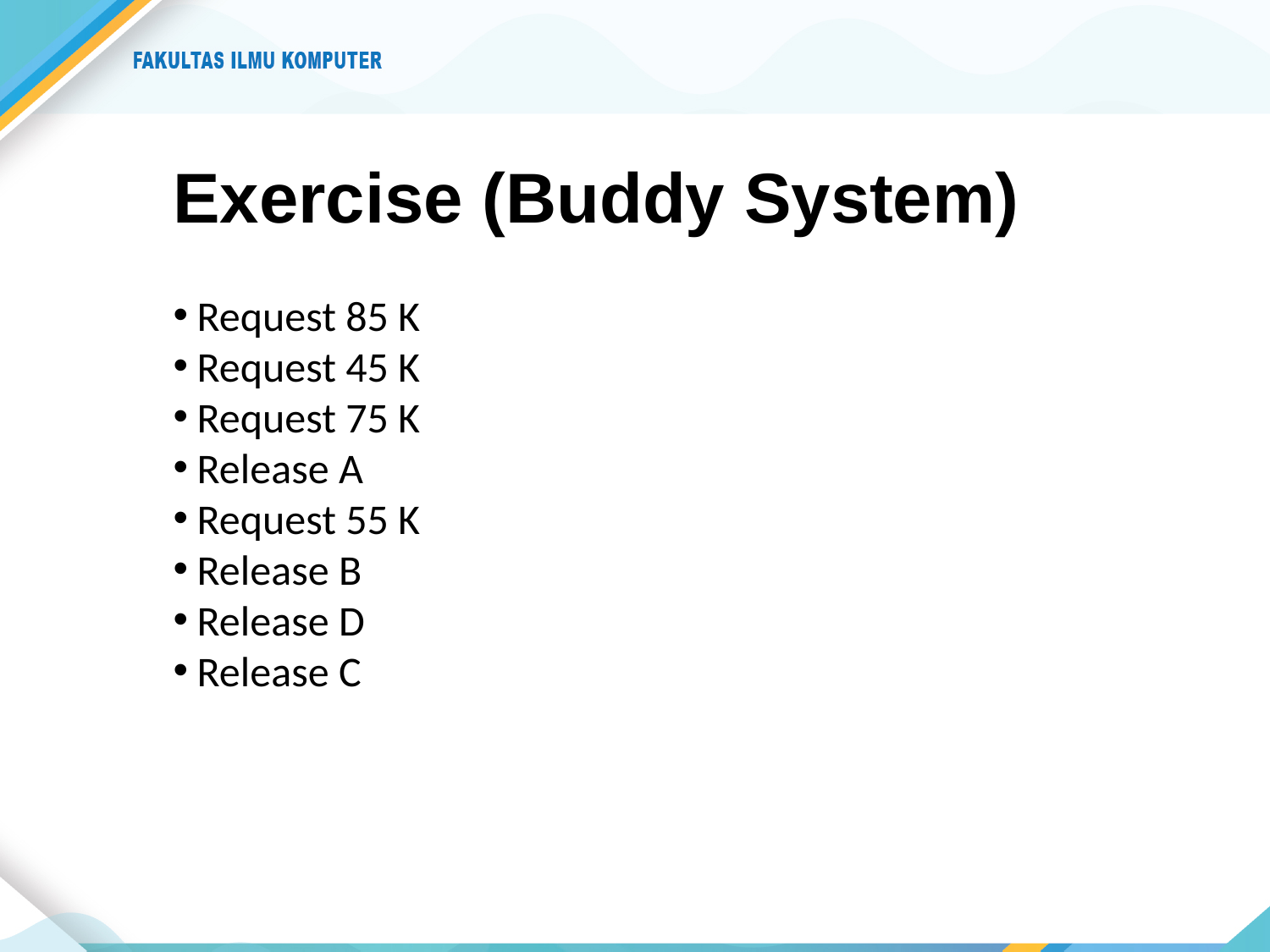

# Exercise (Buddy System)
Request 85 K
Request 45 K
Request 75 K
Release A
Request 55 K
Release B
Release D
Release C